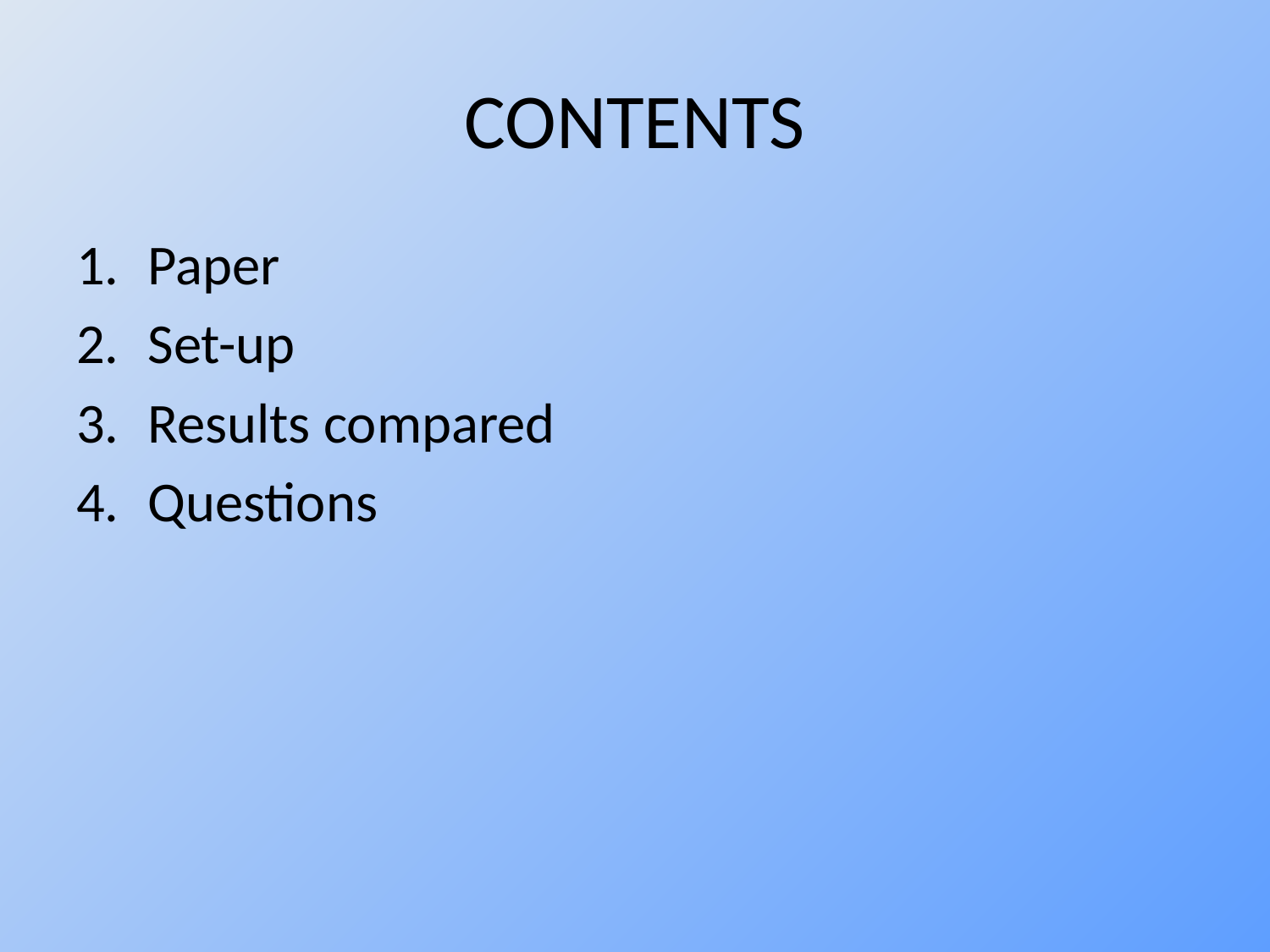

# CONTENTS
Paper
Set-up
Results compared
Questions